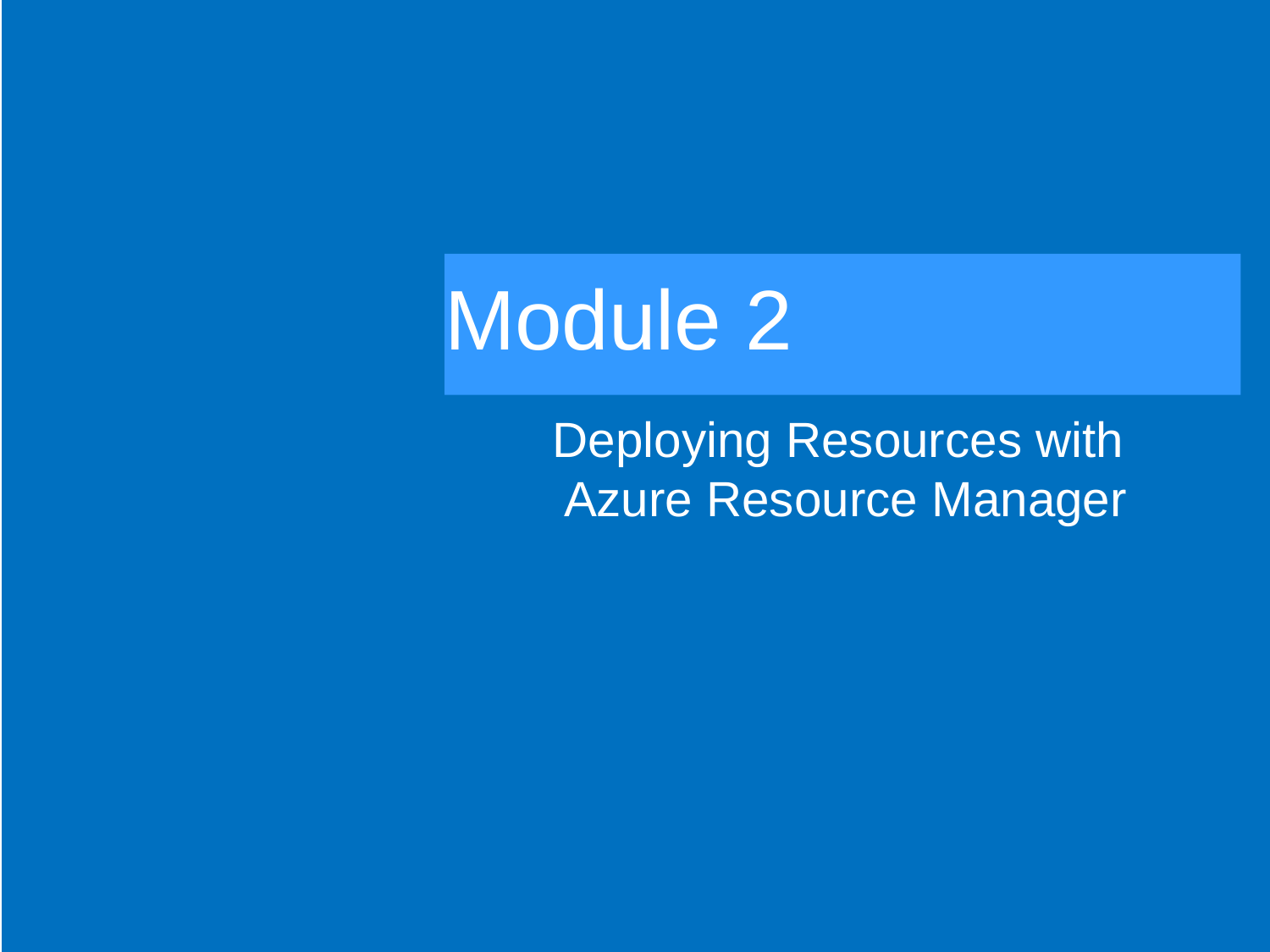

# Module 2
Deploying Resources with
Azure Resource Manager